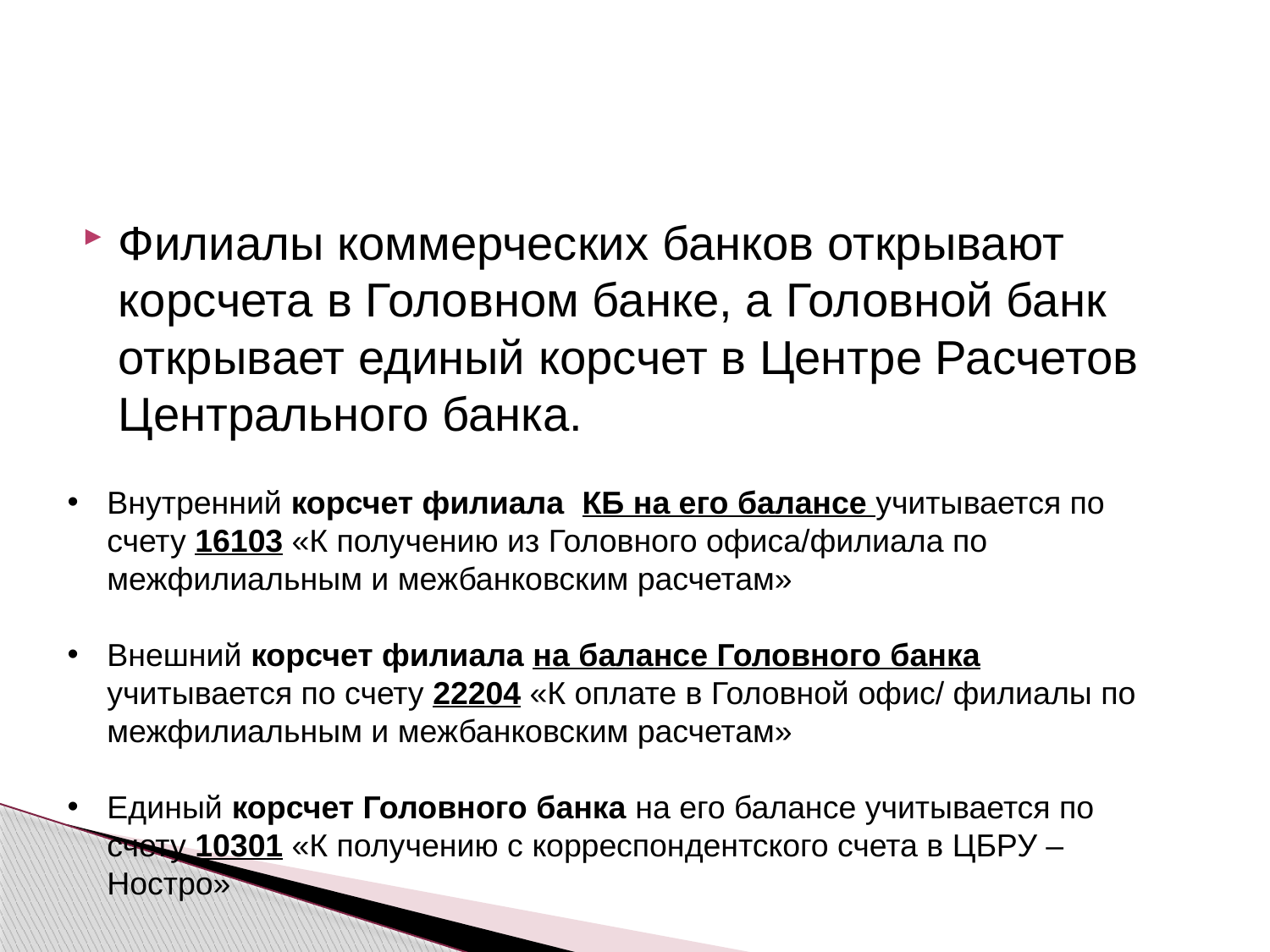

#
Филиалы коммерческих банков открывают корсчета в Головном банке, а Головной банк открывает единый корсчет в Центре Расчетов Центрального банка.
Внутренний корсчет филиала  КБ на его балансе учитывается по счету 16103 «К получению из Головного офиса/филиала по межфилиальным и межбанковским расчетам»

Внешний корсчет филиала на балансе Головного банка учитывается по счету 22204 «К оплате в Головной офис/ филиалы по межфилиальным и межбанковским расчетам»

Единый корсчет Головного банка на его балансе учитывается по счету 10301 «К получению с корреспондентского счета в ЦБРУ – Ностро»